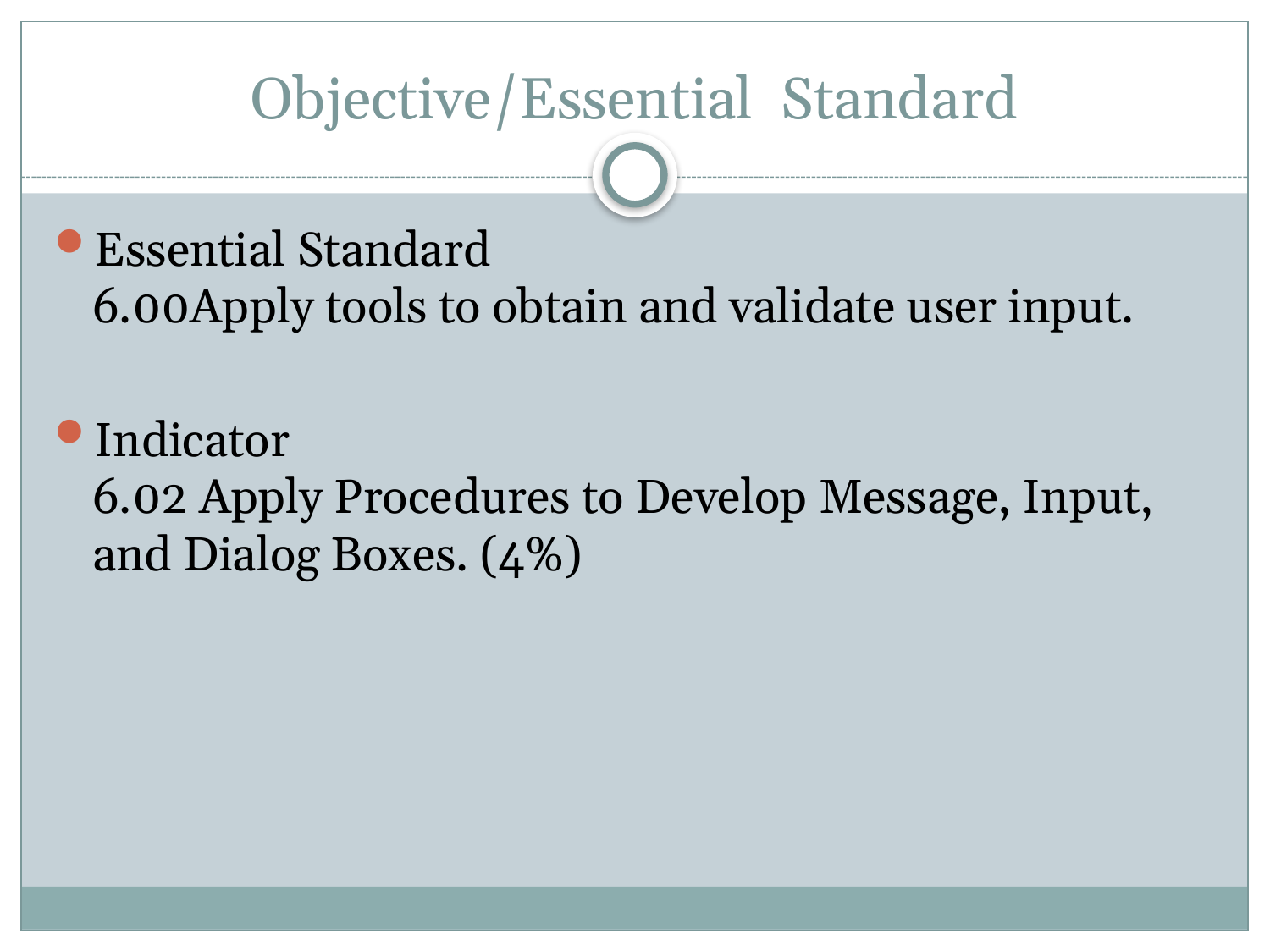

# Objective/Essential  Standard
Essential Standard
6.00Apply tools to obtain and validate user input.

Indicator
6.02 Apply Procedures to Develop Message, Input, and Dialog Boxes. (4%)